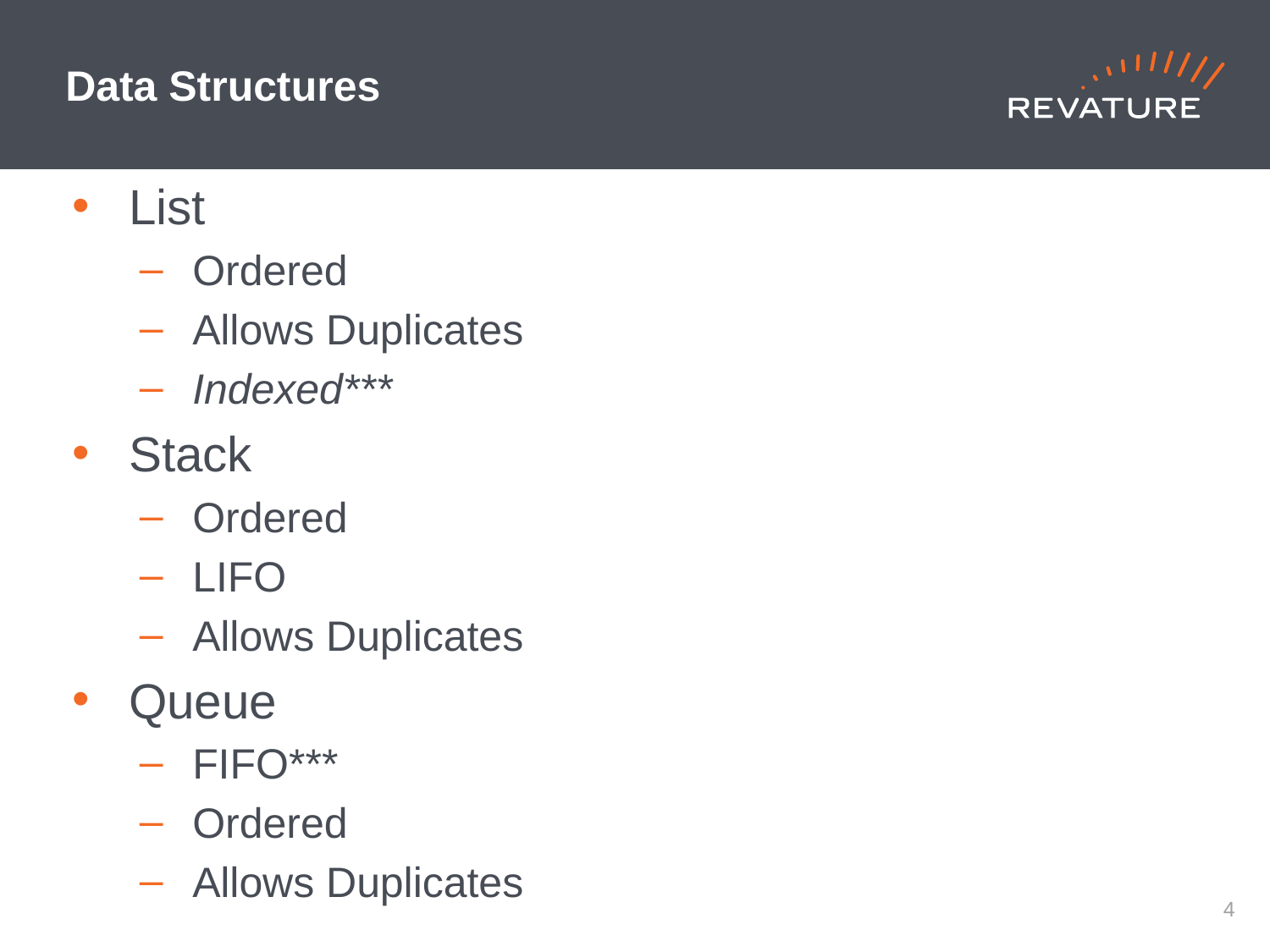

# Data Structures
List
Ordered
Allows Duplicates
Indexed***
Stack
Ordered
LIFO
Allows Duplicates
Queue
FIFO***
Ordered
Allows Duplicates
4